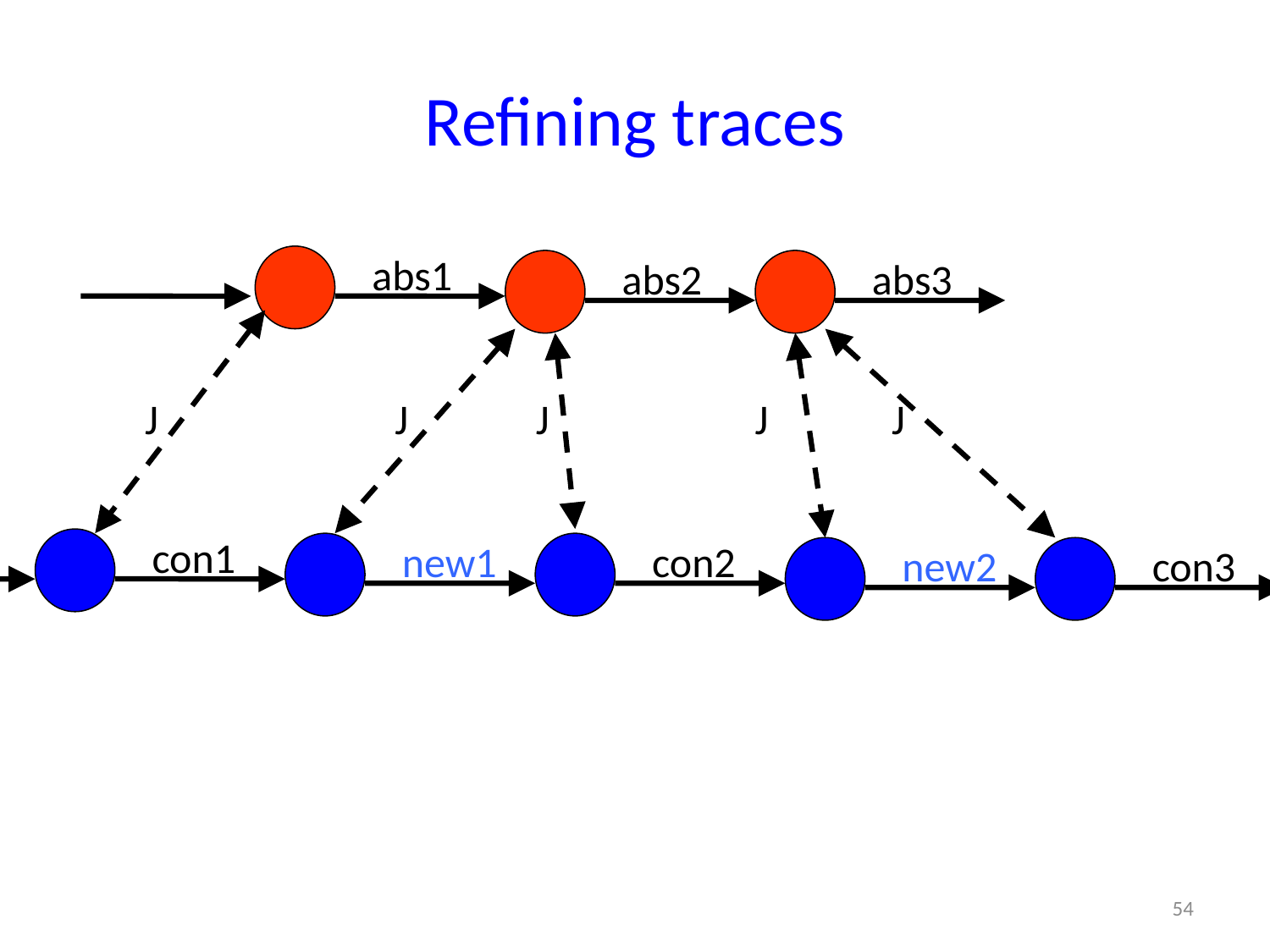

# Refining traces
abs1
abs2

con2

J
abs3

con3

J
new2

new1

J
J
J
con1

54